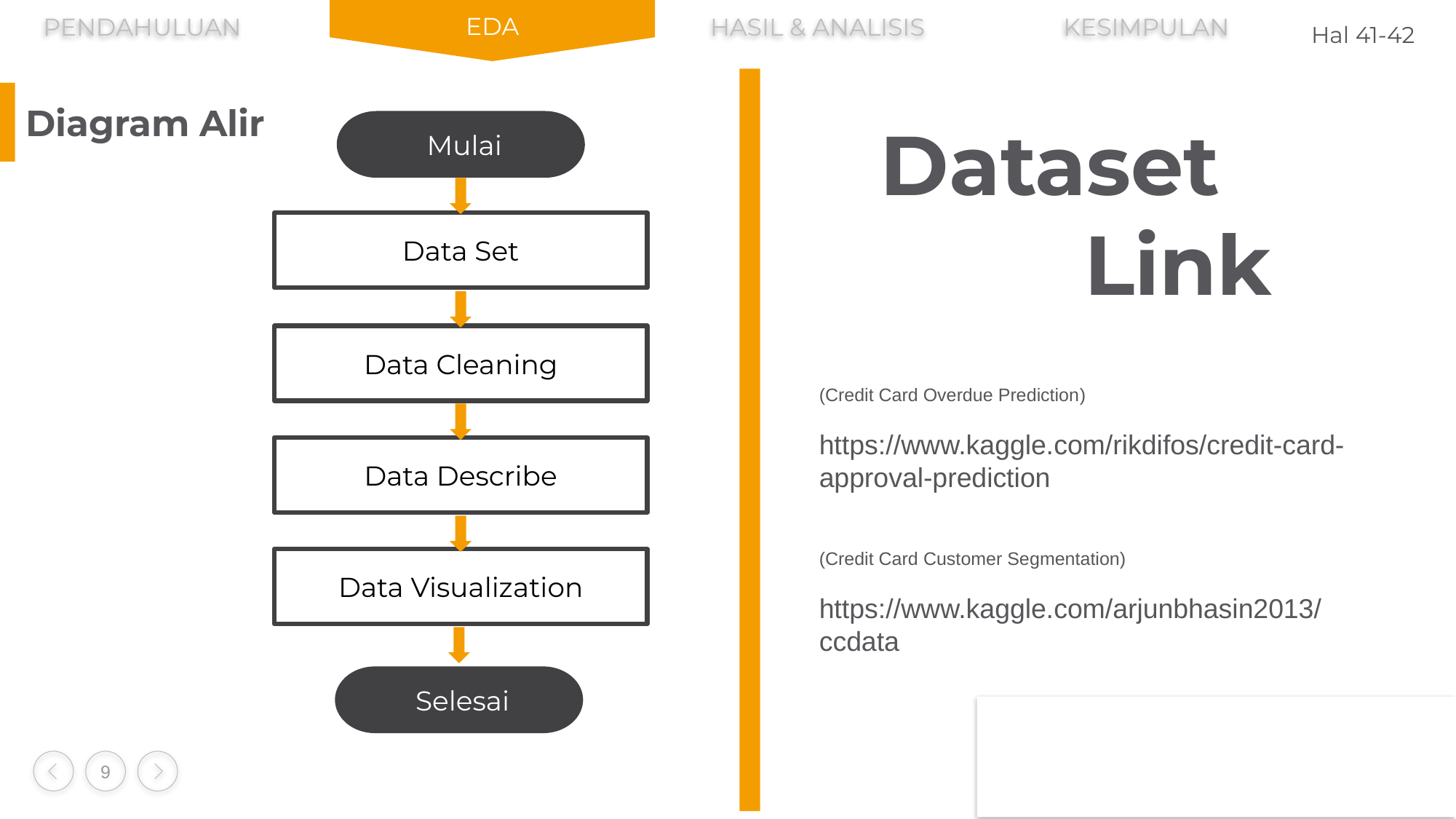

KESIMPULAN
HASIL & ANALISIS
PENDAHULUAN
EDA
Hal 41-42

Diagram Alir
Dataset
	    Link
 Mulai

Data Set

Data Cleaning

Data Describe

Data Visualization

 Selesai
(Credit Card Overdue Prediction)

https://www.kaggle.com/rikdifos/credit-card-approval-prediction
(Credit Card Customer Segmentation)

https://www.kaggle.com/arjunbhasin2013/ccdata